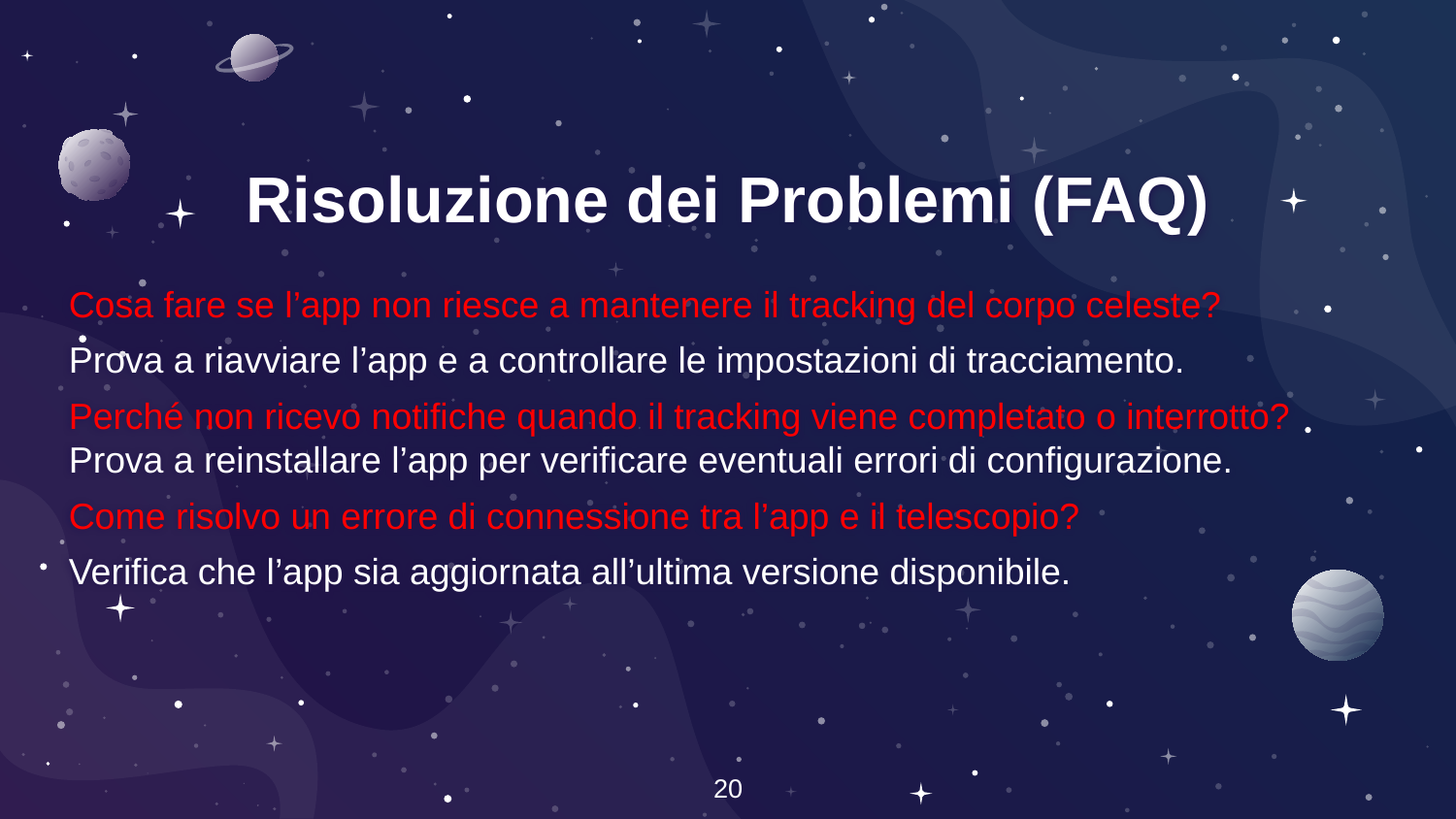

# Risoluzione dei Problemi (FAQ)
Cosa fare se l’app non riesce a mantenere il tracking del corpo celeste?
Prova a riavviare l’app e a controllare le impostazioni di tracciamento.
Perché non ricevo notifiche quando il tracking viene completato o interrotto?
Prova a reinstallare l’app per verificare eventuali errori di configurazione.
Come risolvo un errore di connessione tra l’app e il telescopio?
Verifica che l’app sia aggiornata all’ultima versione disponibile.
20